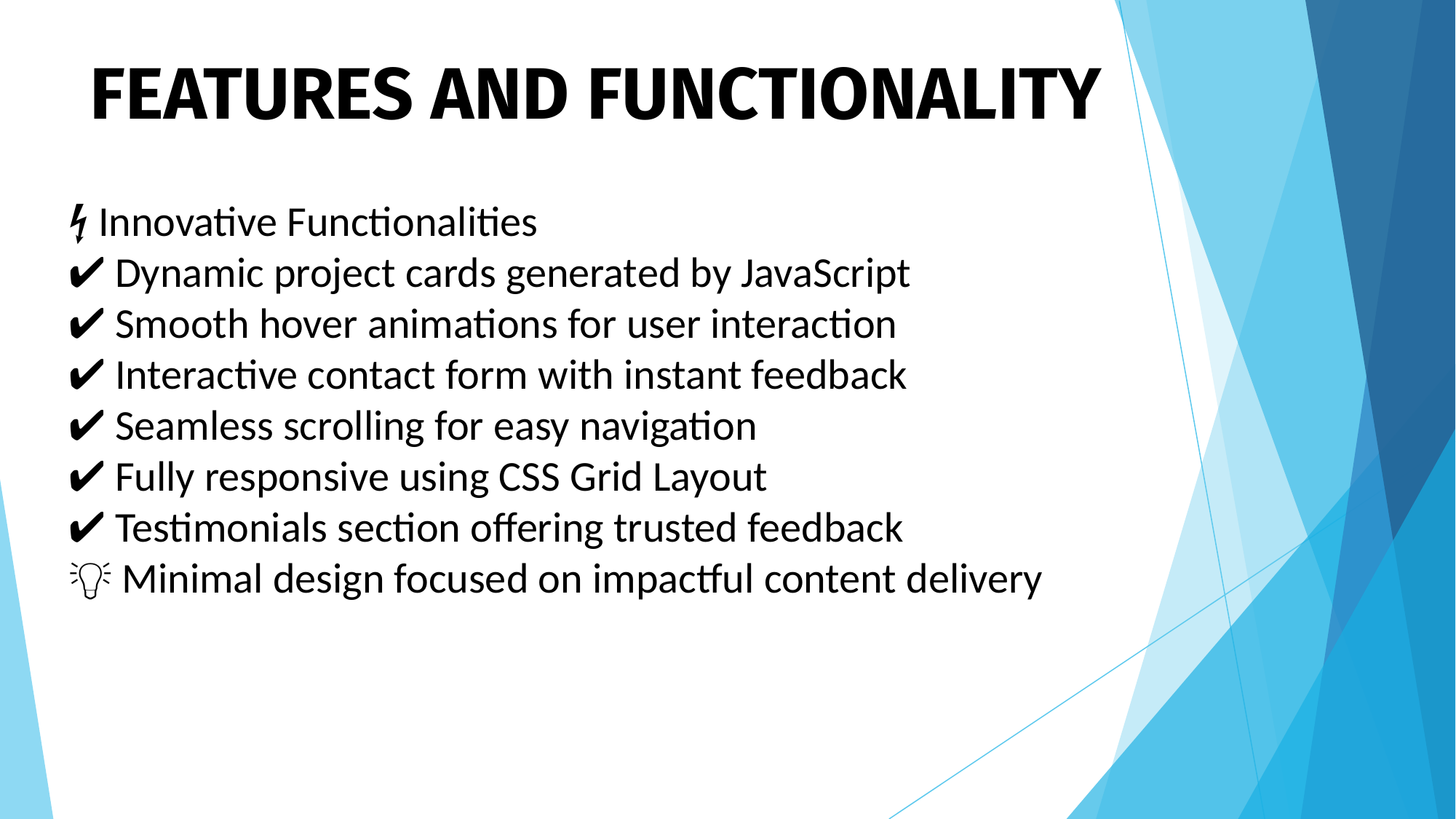

# FEATURES AND FUNCTIONALITY
⚡ Innovative Functionalities
✔️ Dynamic project cards generated by JavaScript
✔️ Smooth hover animations for user interaction
✔️ Interactive contact form with instant feedback
✔️ Seamless scrolling for easy navigation
✔️ Fully responsive using CSS Grid Layout
✔️ Testimonials section offering trusted feedback
💡 Minimal design focused on impactful content delivery